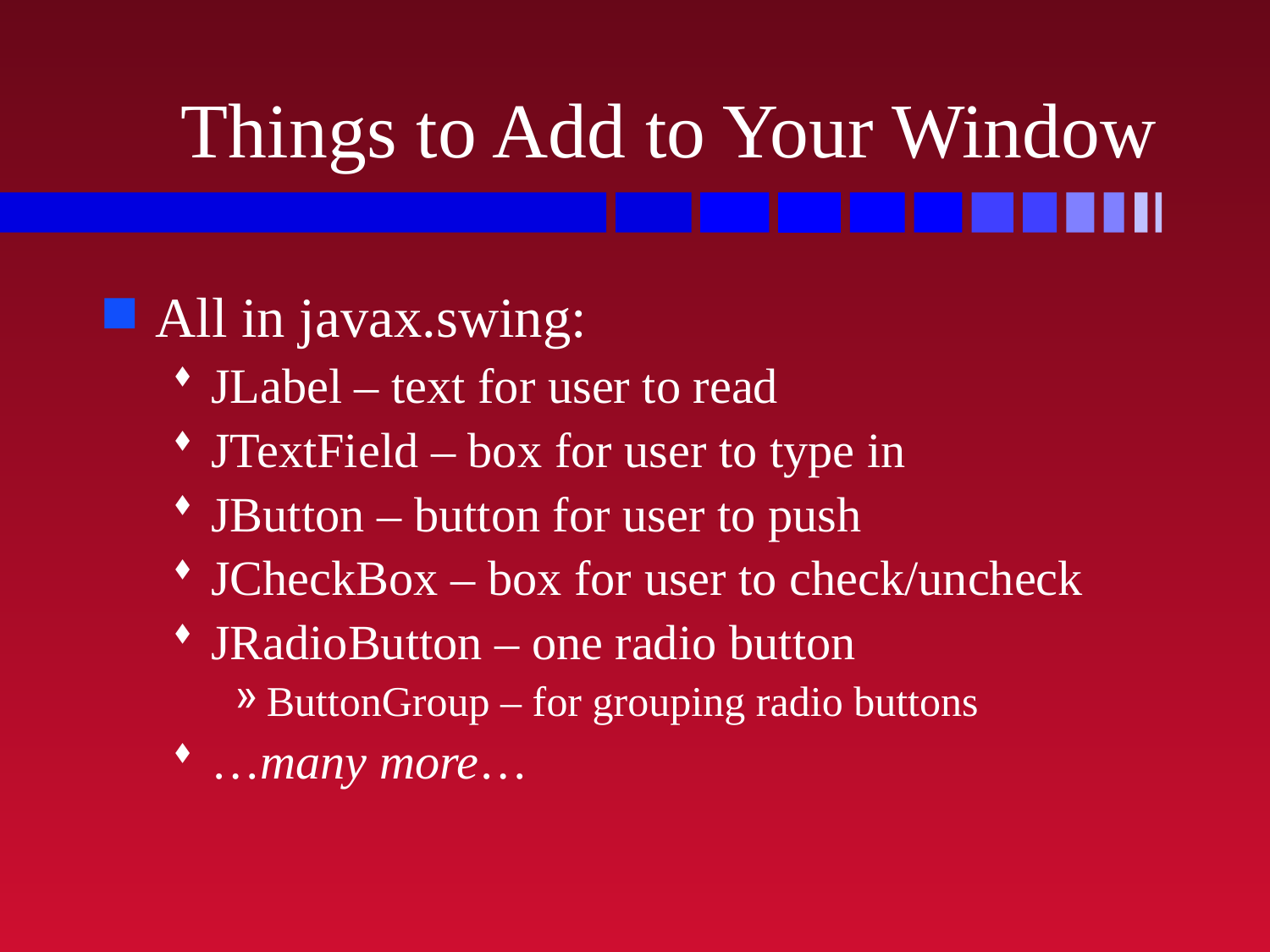

# Things to Add to Your Window
All in javax.swing:
JLabel – text for user to read
JTextField – box for user to type in
JButton – button for user to push
JCheckBox – box for user to check/uncheck
JRadioButton – one radio button
ButtonGroup – for grouping radio buttons
…many more…